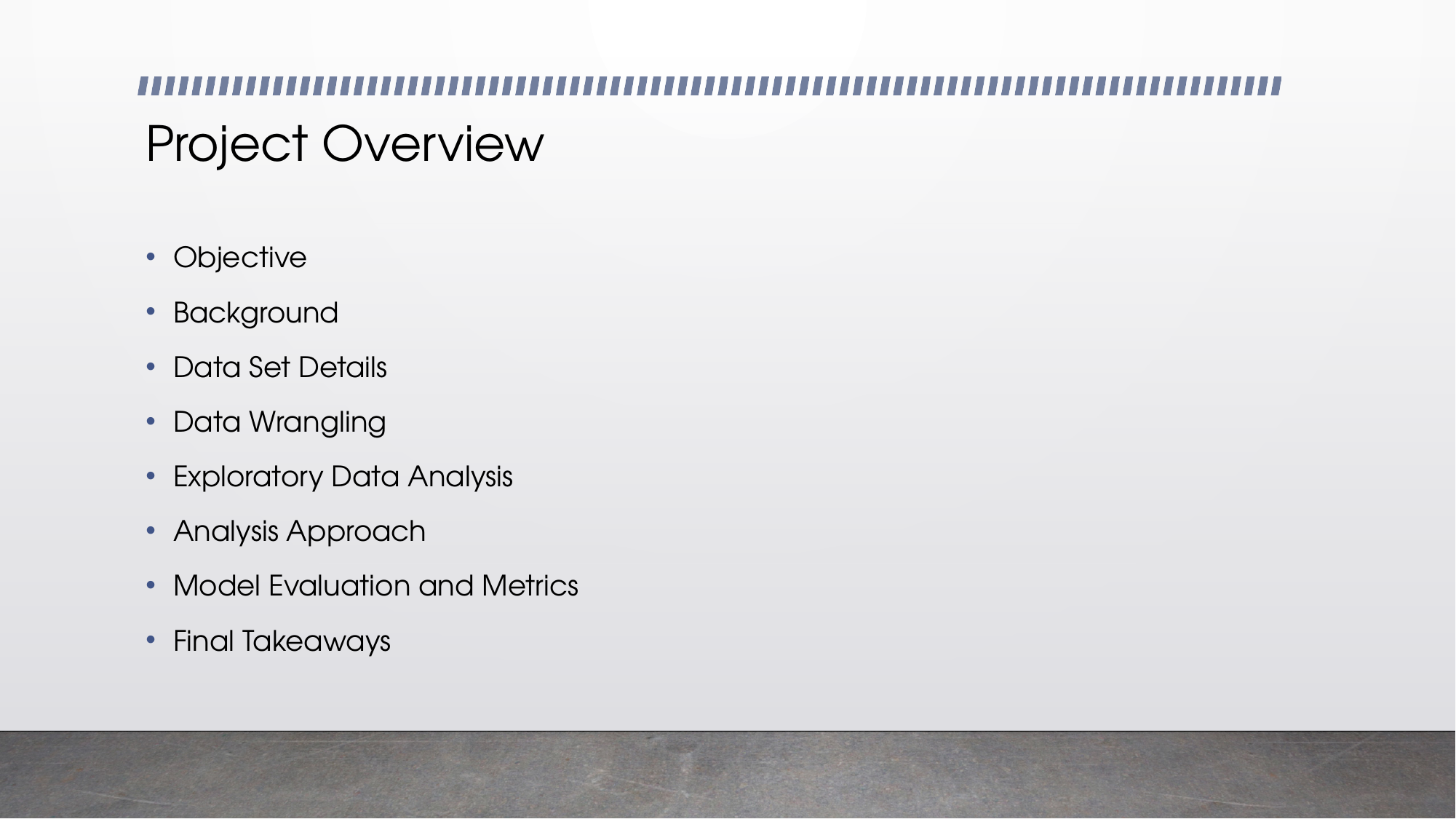

# Project Overview
Objective
Background
Data Set Details
Data Wrangling
Exploratory Data Analysis
Analysis Approach
Model Evaluation and Metrics
Final Takeaways